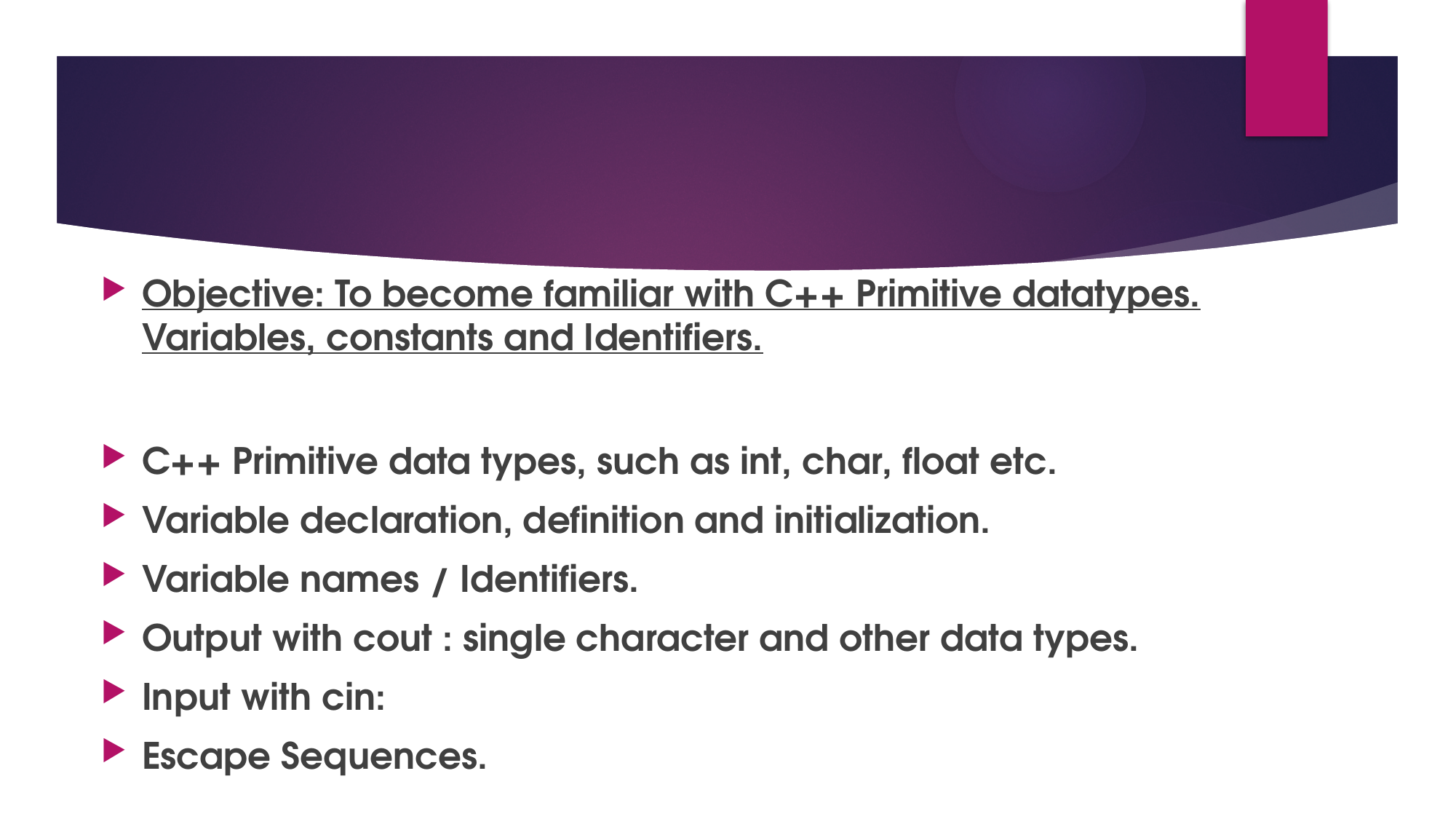

Objective: To become familiar with C++ Primitive datatypes. Variables, constants and Identifiers.

C++ Primitive data types, such as int, char, float etc.
Variable declaration, definition and initialization.
Variable names / Identifiers.
Output with cout : single character and other data types.
Input with cin:
Escape Sequences.